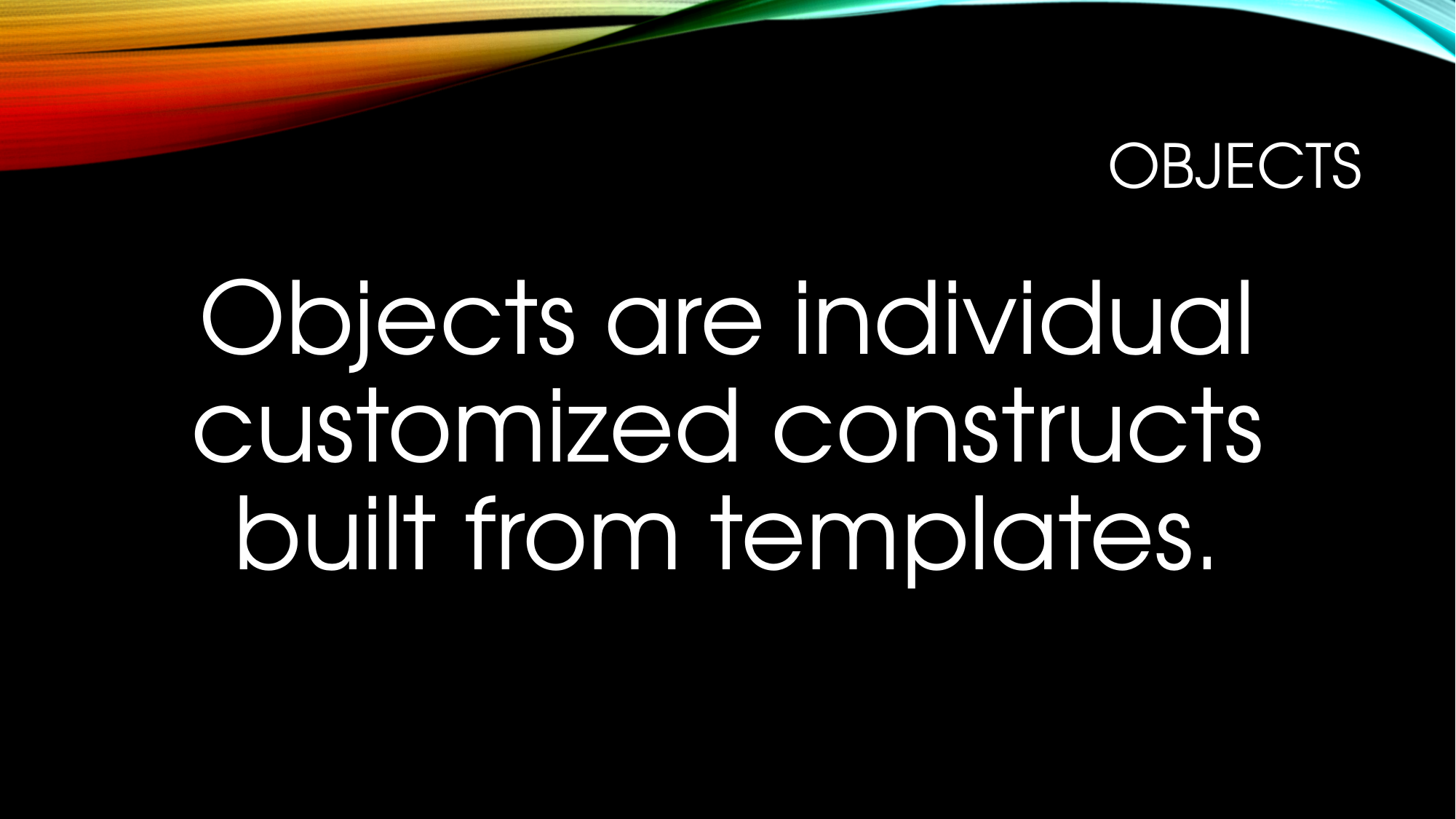

# OBJECTS
Objects are individual customized constructs built from templates.